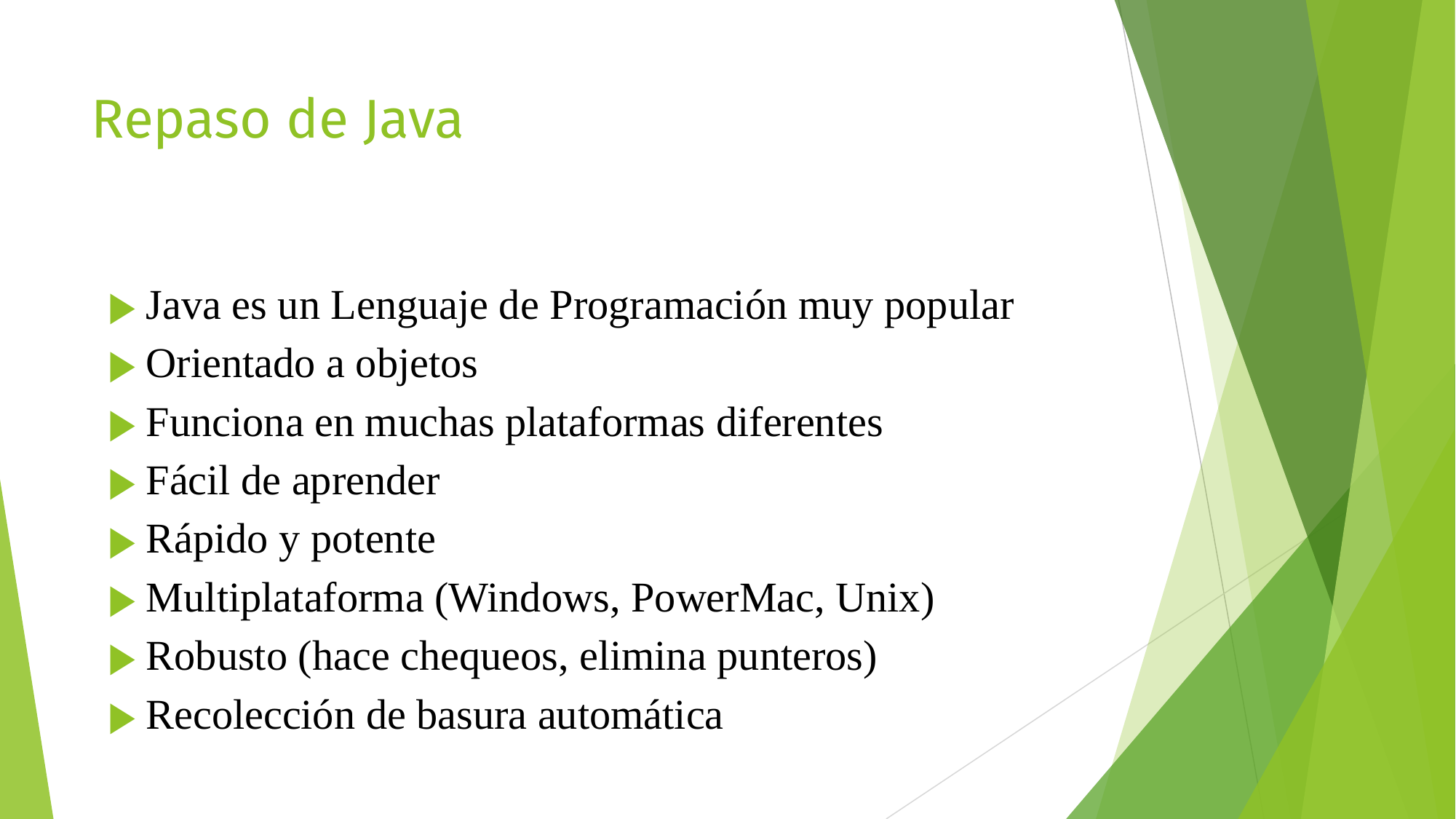

Repaso de Java
Java es un Lenguaje de Programación muy popular
Orientado a objetos
Funciona en muchas plataformas diferentes
Fácil de aprender
Rápido y potente
Multiplataforma (Windows, PowerMac, Unix)
Robusto (hace chequeos, elimina punteros)
Recolección de basura automática